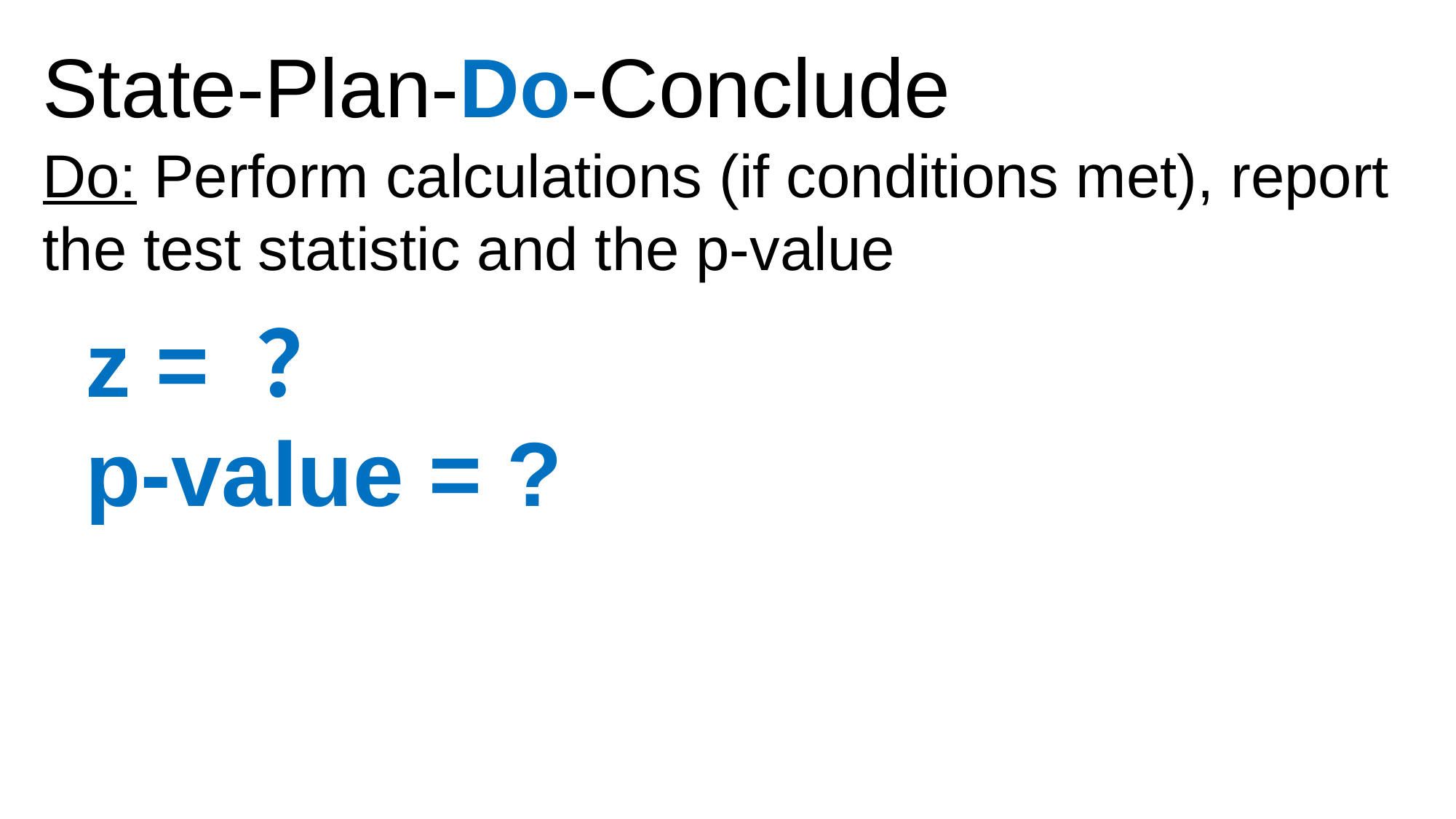

State-Plan-Do-Conclude
Do: Perform calculations (if conditions met), report the test statistic and the p-value

z = ？
p-value = ?